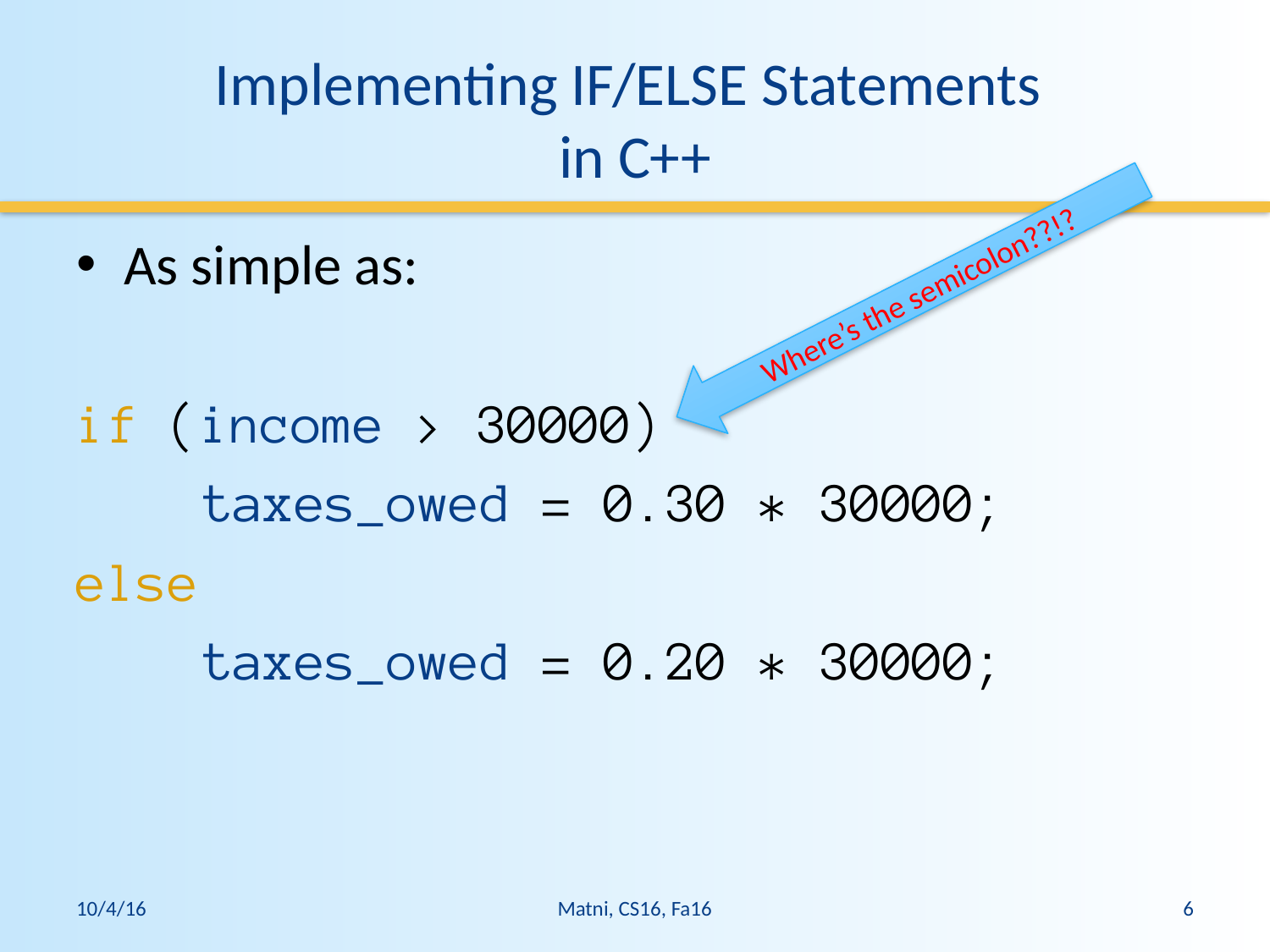

# Implementing IF/ELSE Statements in C++
As simple as:

if (income > 30000)
	taxes_owed = 0.30 * 30000;
else
	taxes_owed = 0.20 * 30000;
Where’s the semicolon??!?
10/4/16
Matni, CS16, Fa16
6